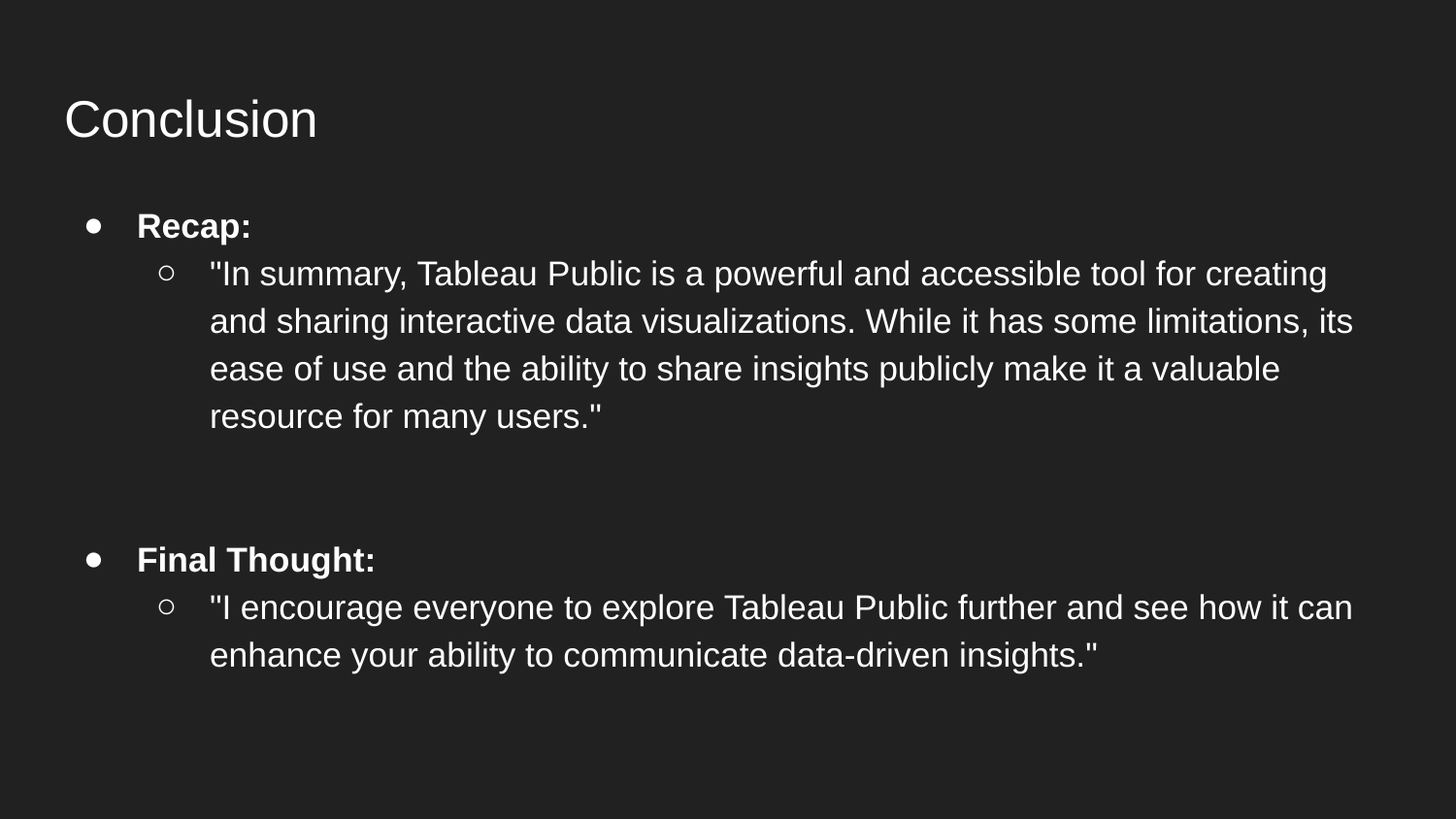

# Conclusion
Recap:
"In summary, Tableau Public is a powerful and accessible tool for creating and sharing interactive data visualizations. While it has some limitations, its ease of use and the ability to share insights publicly make it a valuable resource for many users."

Final Thought:
"I encourage everyone to explore Tableau Public further and see how it can enhance your ability to communicate data-driven insights."